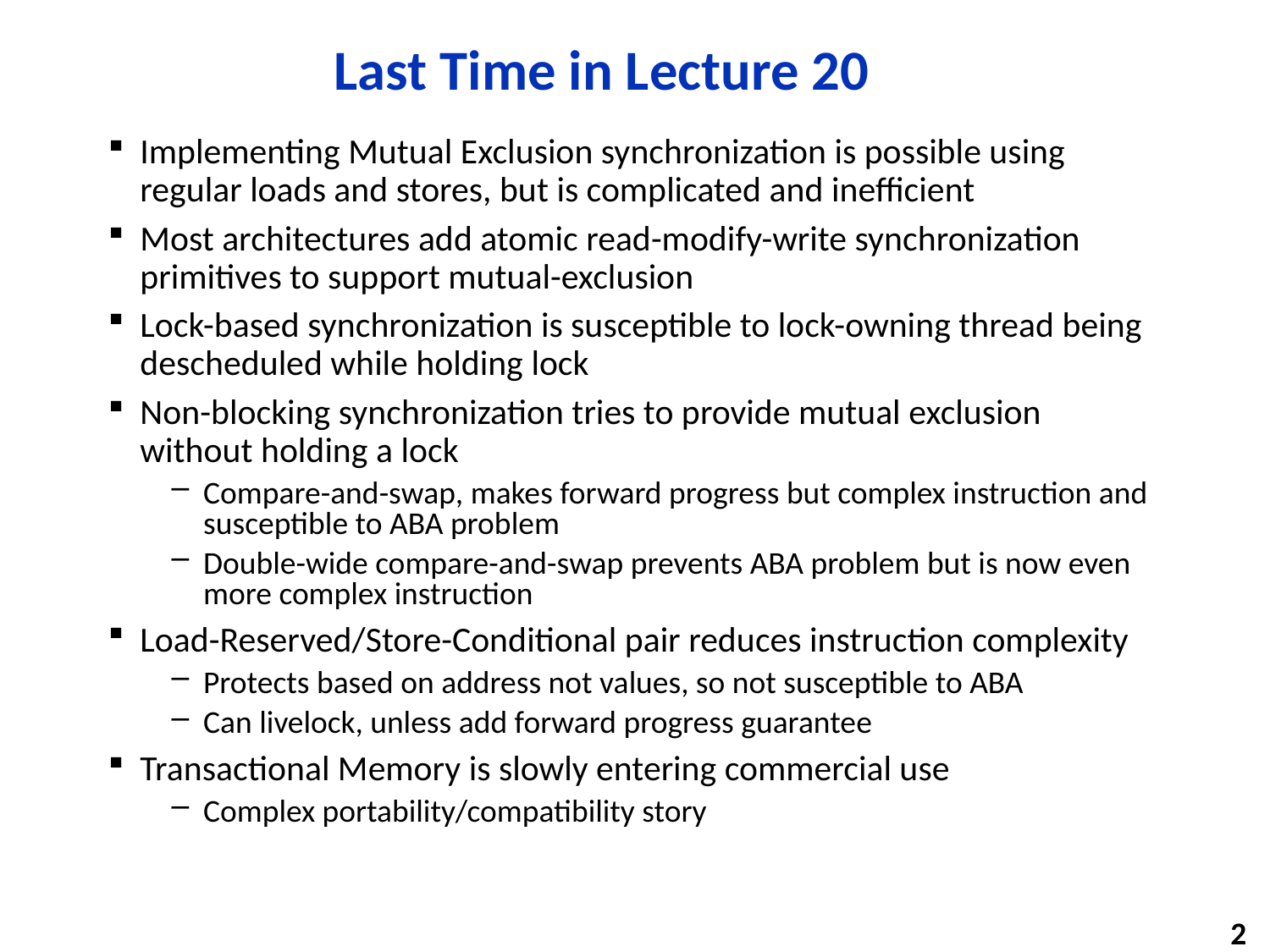

# Last Time in Lecture 20
Implementing Mutual Exclusion synchronization is possible using regular loads and stores, but is complicated and inefficient
Most architectures add atomic read-modify-write synchronization primitives to support mutual-exclusion
Lock-based synchronization is susceptible to lock-owning thread being descheduled while holding lock
Non-blocking synchronization tries to provide mutual exclusion without holding a lock
Compare-and-swap, makes forward progress but complex instruction and susceptible to ABA problem
Double-wide compare-and-swap prevents ABA problem but is now even more complex instruction
Load-Reserved/Store-Conditional pair reduces instruction complexity
Protects based on address not values, so not susceptible to ABA
Can livelock, unless add forward progress guarantee
Transactional Memory is slowly entering commercial use
Complex portability/compatibility story

2